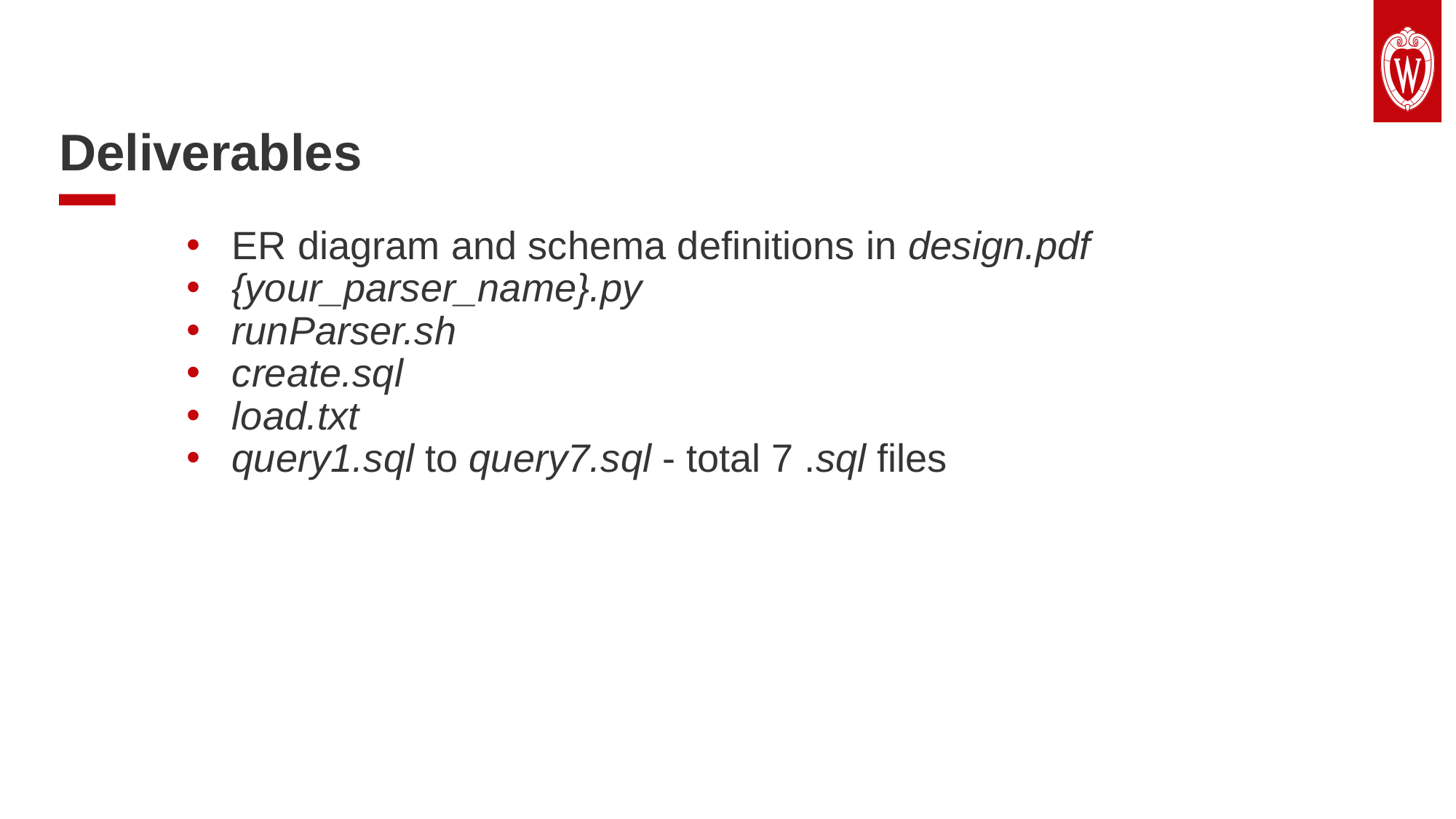

Deliverables
ER diagram and schema definitions in design.pdf
{your_parser_name}.py
runParser.sh
create.sql
load.txt
query1.sql to query7.sql - total 7 .sql files